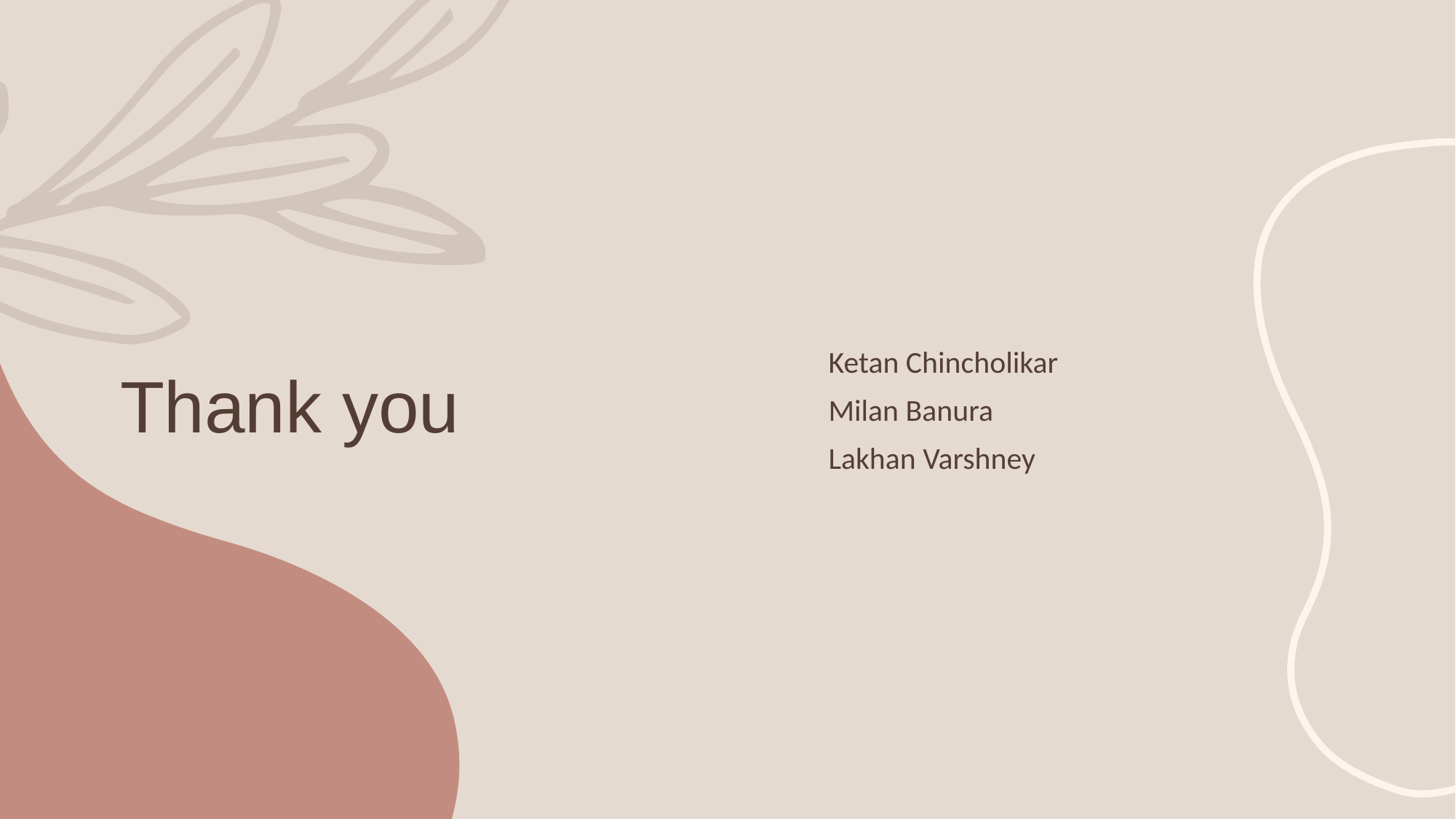

# Thank you

Ketan Chincholikar
Milan Banura
Lakhan Varshney